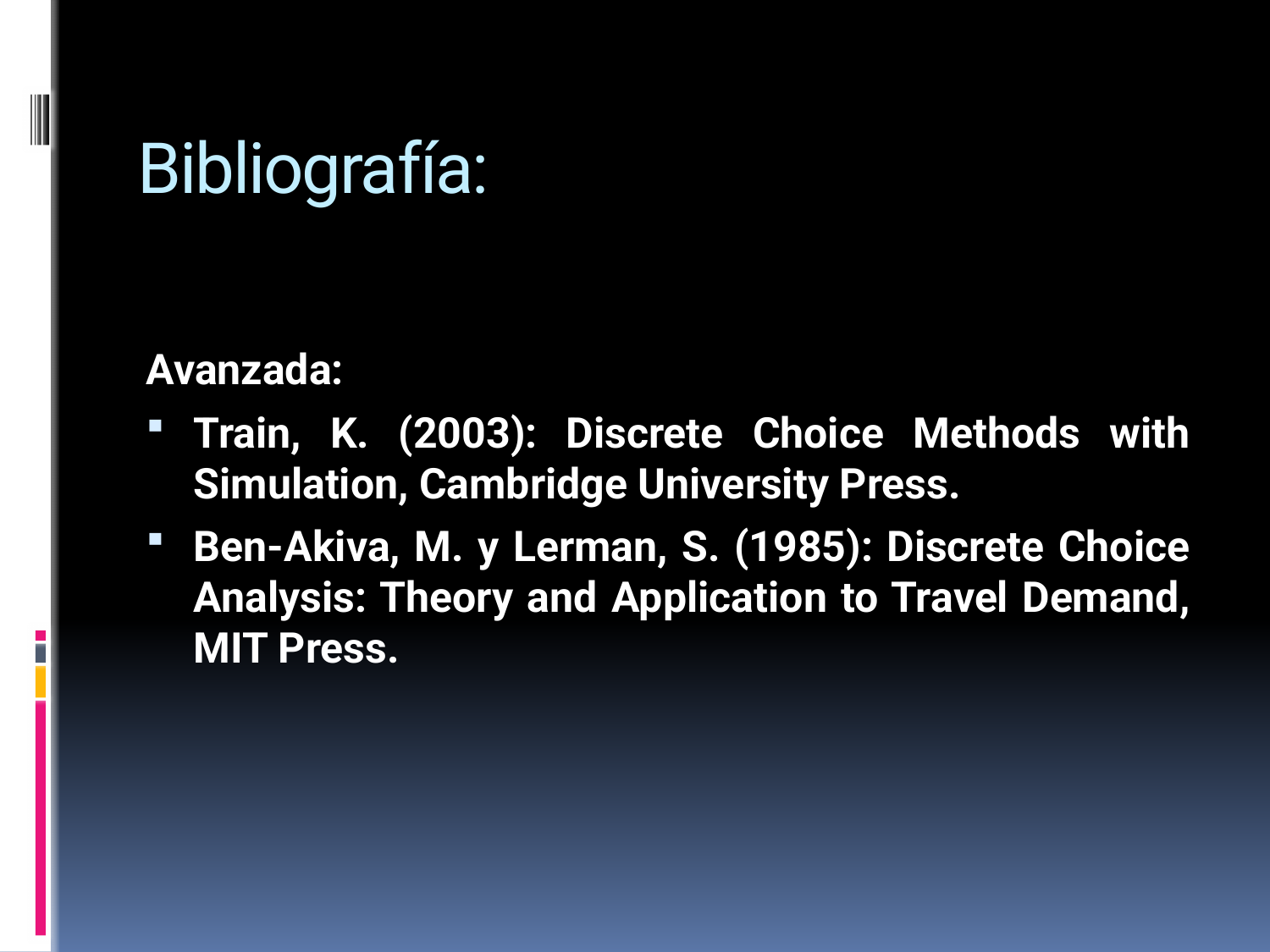

# Bibliografía:
Avanzada:
Train, K. (2003): Discrete Choice Methods with Simulation, Cambridge University Press.
Ben-Akiva, M. y Lerman, S. (1985): Discrete Choice Analysis: Theory and Application to Travel Demand, MIT Press.